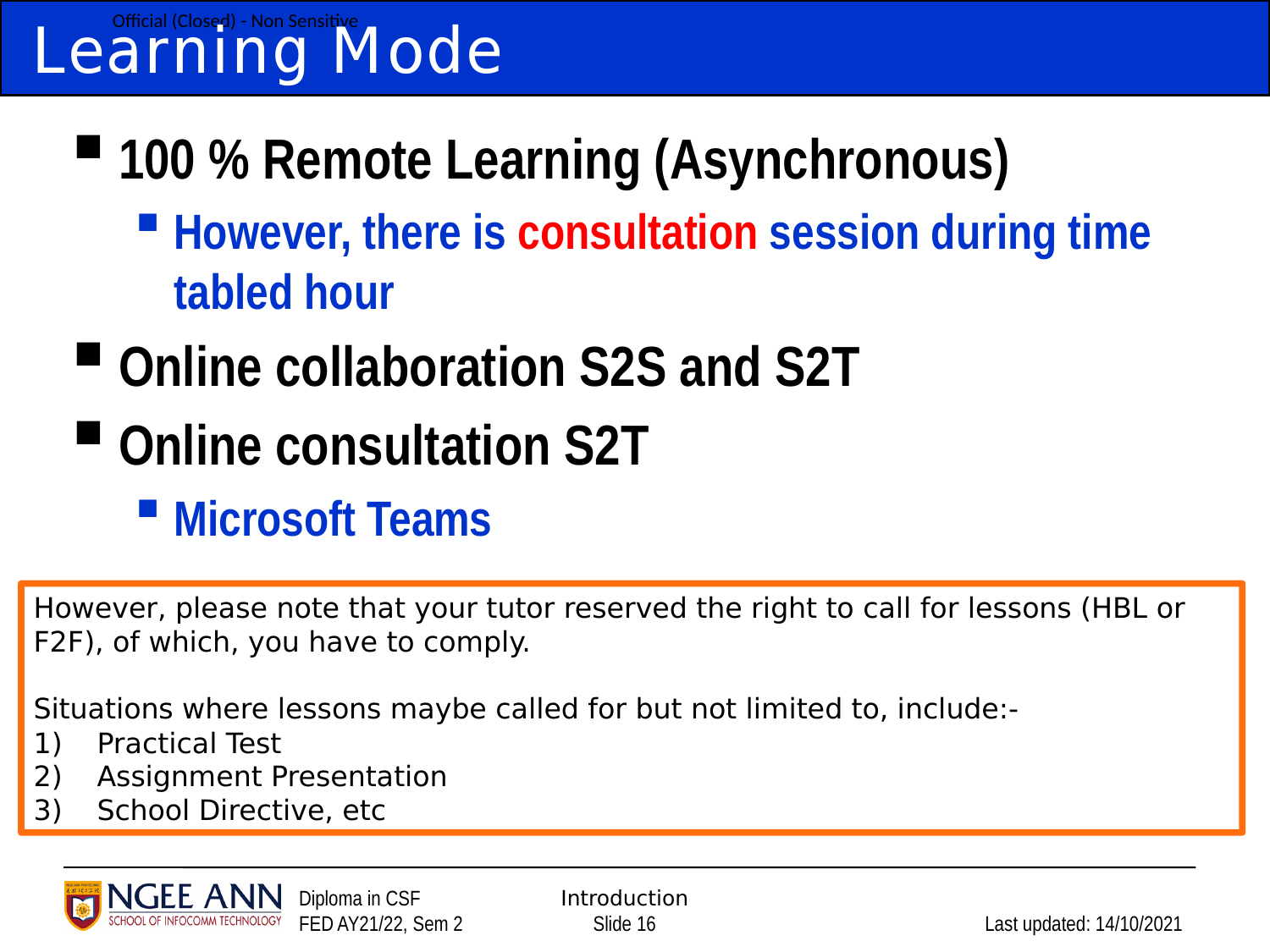

# Learning Mode
100 % Remote Learning (Asynchronous)
However, there is consultation session during time tabled hour
Online collaboration S2S and S2T
Online consultation S2T
Microsoft Teams
However, please note that your tutor reserved the right to call for lessons (HBL or F2F), of which, you have to comply.

Situations where lessons maybe called for but not limited to, include:-
Practical Test
Assignment Presentation
School Directive, etc